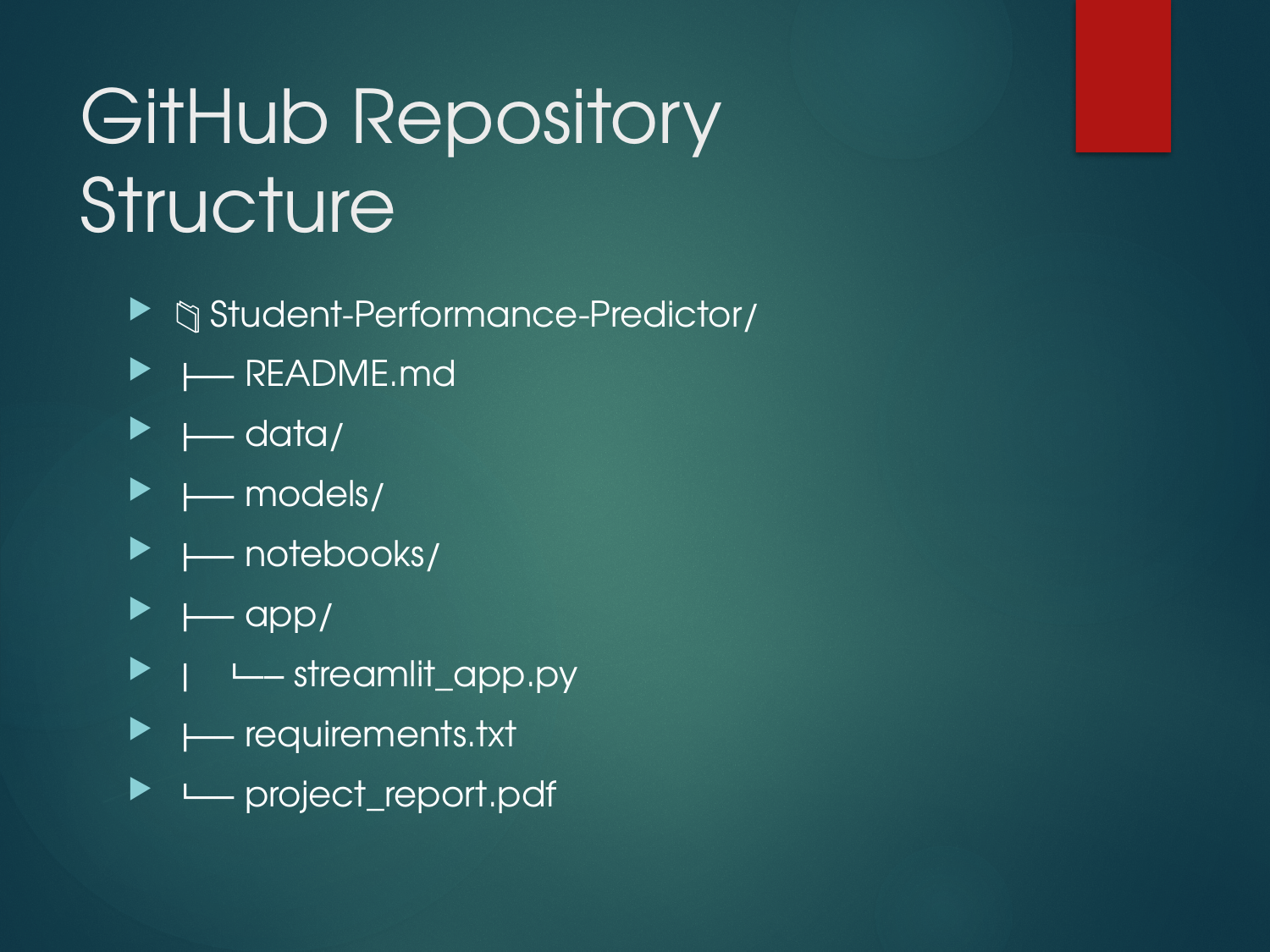

# GitHub Repository Structure
📁 Student-Performance-Predictor/
├── README.md
├── data/
├── models/
├── notebooks/
├── app/
│   └── streamlit_app.py
├── requirements.txt
└── project_report.pdf